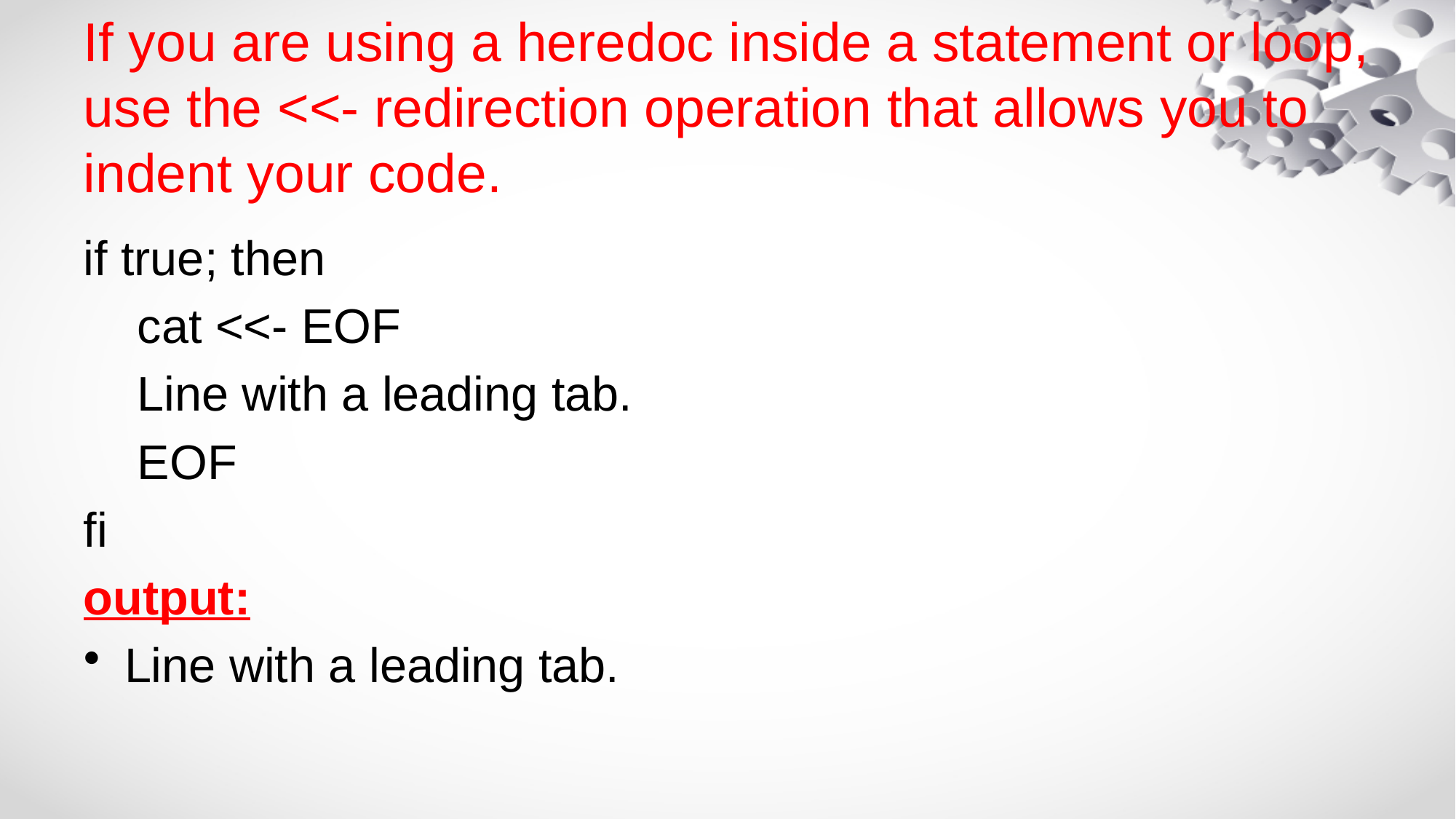

# If you are using a heredoc inside a statement or loop, use the <<- redirection operation that allows you to indent your code.
if true; then
    cat <<- EOF
    Line with a leading tab.
    EOF
fi
output:
Line with a leading tab.